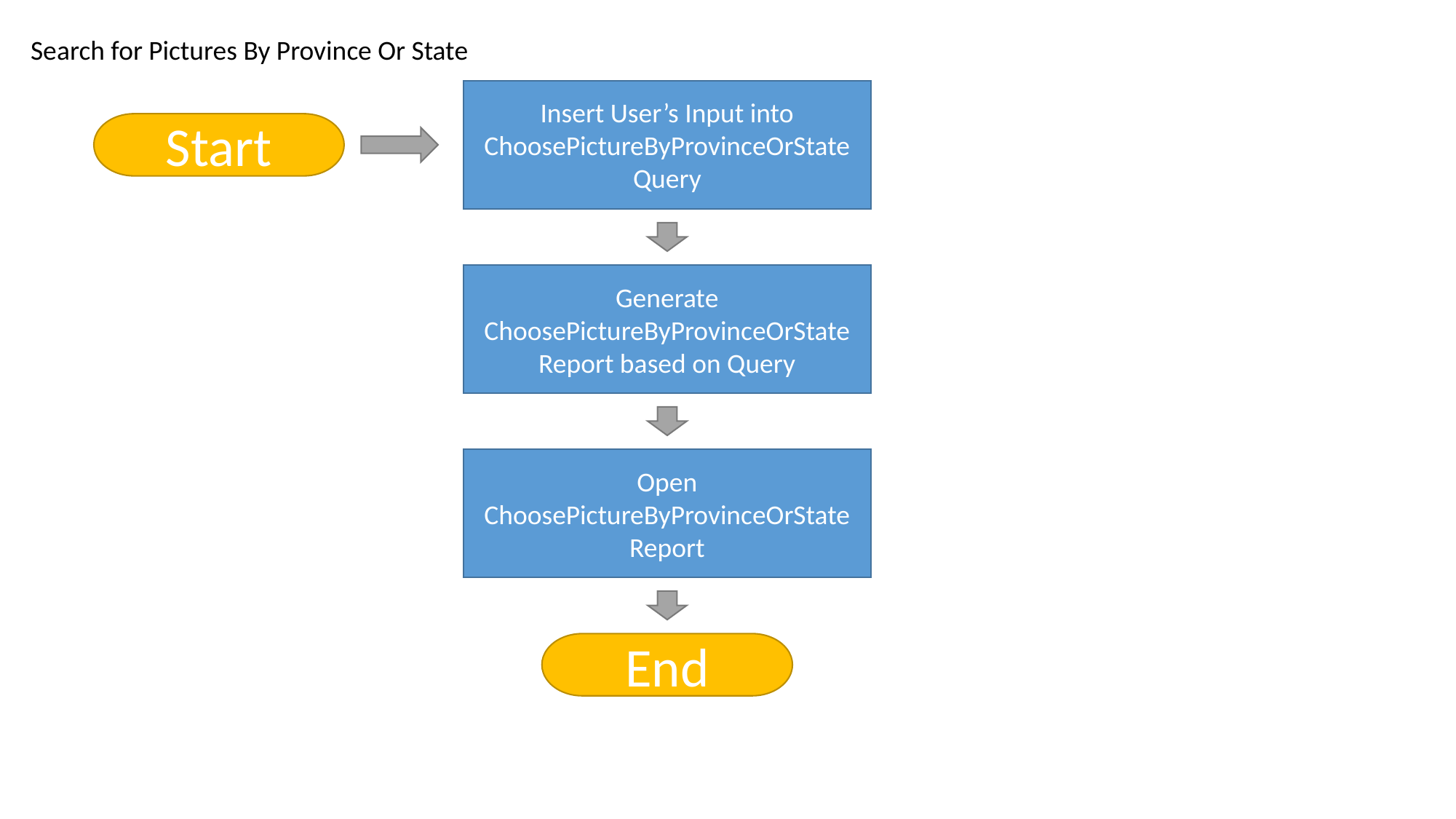

Search for Pictures By Province Or State
Insert User’s Input into ChoosePictureByProvinceOrState Query
Start

Generate ChoosePictureByProvinceOrState Report based on Query

Open ChoosePictureByProvinceOrState Report

End